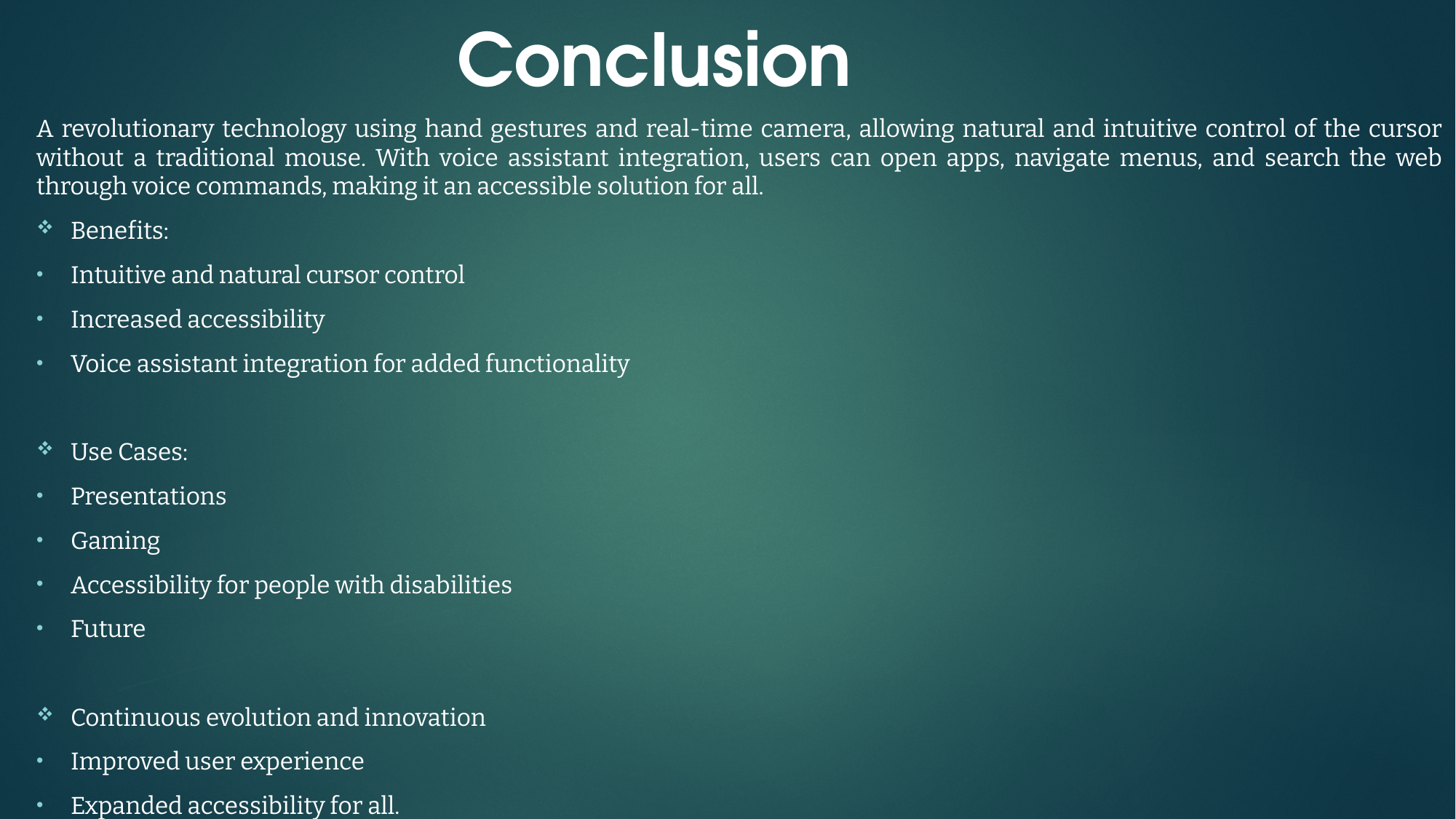

# Conclusion

A revolutionary technology using hand gestures and real-time camera, allowing natural and intuitive control of the cursor without a traditional mouse. With voice assistant integration, users can open apps, navigate menus, and search the web through voice commands, making it an accessible solution for all.
Benefits:
Intuitive and natural cursor control
Increased accessibility
Voice assistant integration for added functionality

Use Cases:
Presentations
Gaming
Accessibility for people with disabilities
Future

Continuous evolution and innovation
Improved user experience
Expanded accessibility for all.